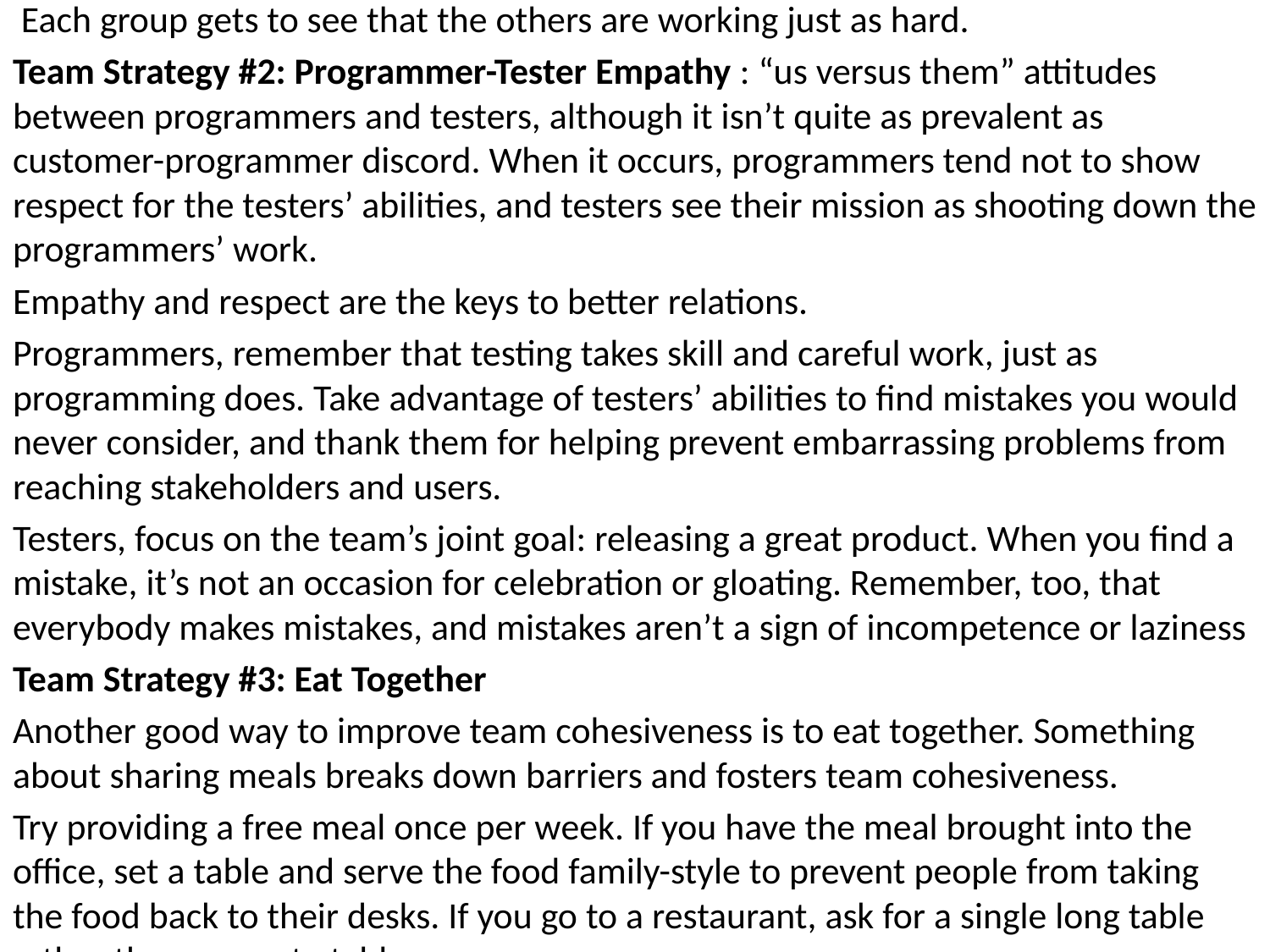

Each group gets to see that the others are working just as hard.
Team Strategy #2: Programmer-Tester Empathy : “us versus them” attitudes between programmers and testers, although it isn’t quite as prevalent as customer-programmer discord. When it occurs, programmers tend not to show respect for the testers’ abilities, and testers see their mission as shooting down the programmers’ work.
Empathy and respect are the keys to better relations.
Programmers, remember that testing takes skill and careful work, just as programming does. Take advantage of testers’ abilities to find mistakes you would never consider, and thank them for helping prevent embarrassing problems from reaching stakeholders and users.
Testers, focus on the team’s joint goal: releasing a great product. When you find a mistake, it’s not an occasion for celebration or gloating. Remember, too, that everybody makes mistakes, and mistakes aren’t a sign of incompetence or laziness
Team Strategy #3: Eat Together
Another good way to improve team cohesiveness is to eat together. Something about sharing meals breaks down barriers and fosters team cohesiveness.
Try providing a free meal once per week. If you have the meal brought into the office, set a table and serve the food family-style to prevent people from taking the food back to their desks. If you go to a restaurant, ask for a single long table rather than separate tables